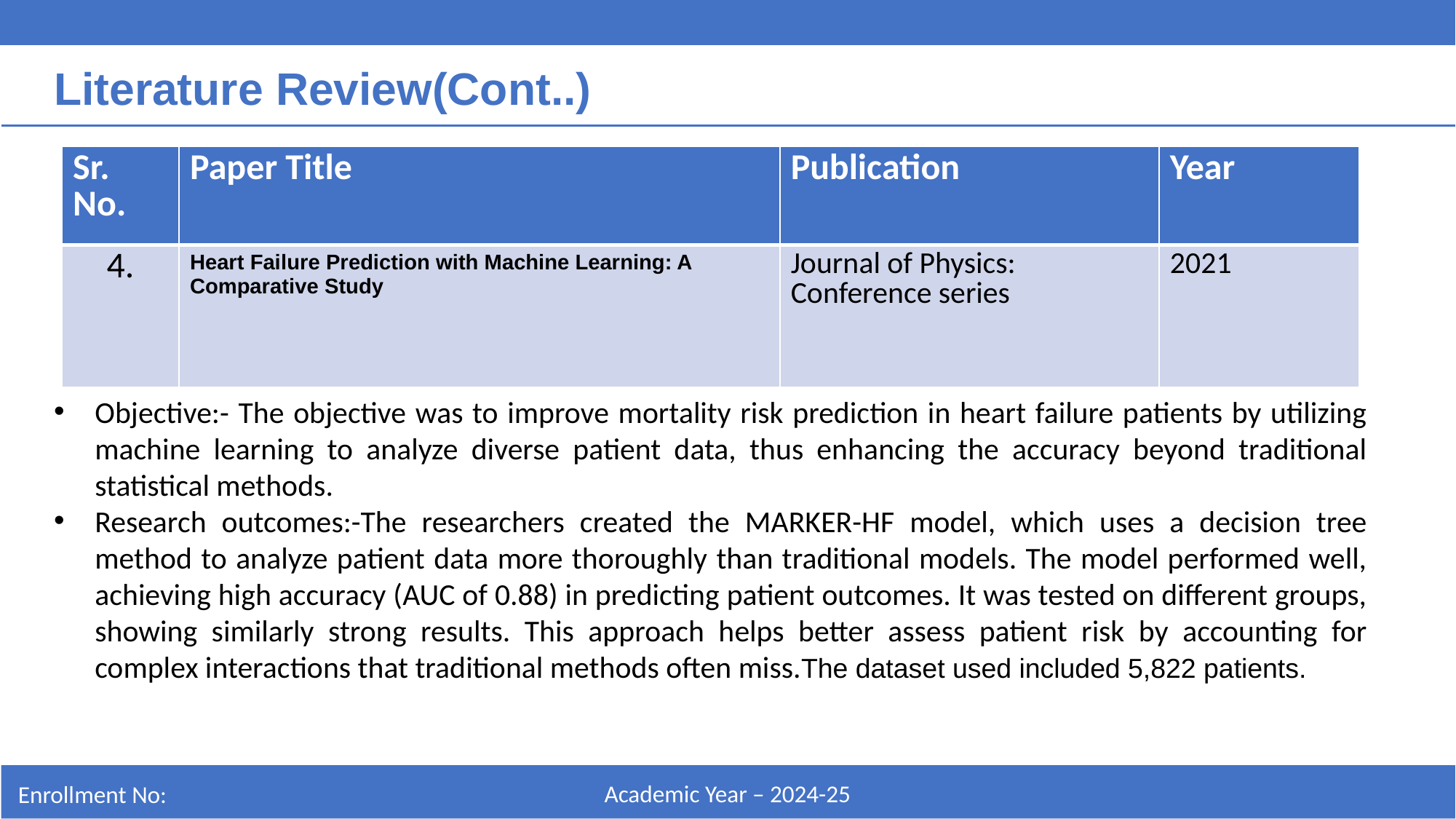

Literature Review(Cont..)
| Sr. No. | Paper Title | Publication | Year |
| --- | --- | --- | --- |
| 4. | Heart Failure Prediction with Machine Learning: A Comparative Study | Journal of Physics: Conference series | 2021 |
Objective:- The objective was to improve mortality risk prediction in heart failure patients by utilizing machine learning to analyze diverse patient data, thus enhancing the accuracy beyond traditional statistical methods.
Research outcomes:-The researchers created the MARKER-HF model, which uses a decision tree method to analyze patient data more thoroughly than traditional models. The model performed well, achieving high accuracy (AUC of 0.88) in predicting patient outcomes. It was tested on different groups, showing similarly strong results. This approach helps better assess patient risk by accounting for complex interactions that traditional methods often miss.The dataset used included 5,822 patients.

7
Academic Year – 2024-25
Enrollment No: